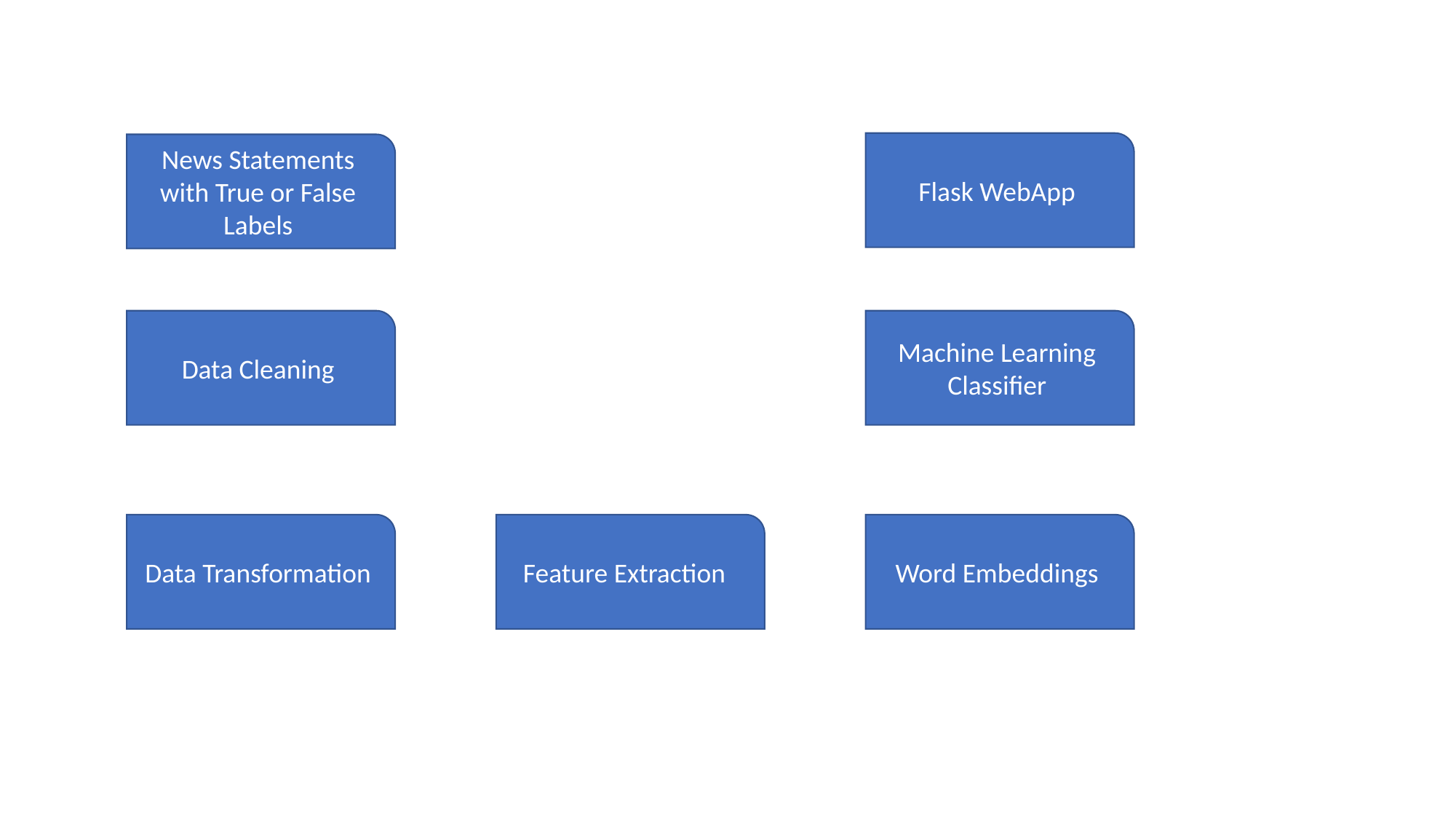

Flask WebApp
News Statements with True or False Labels
Data Cleaning
Machine Learning Classifier
Feature Extraction
Word Embeddings
Data Transformation